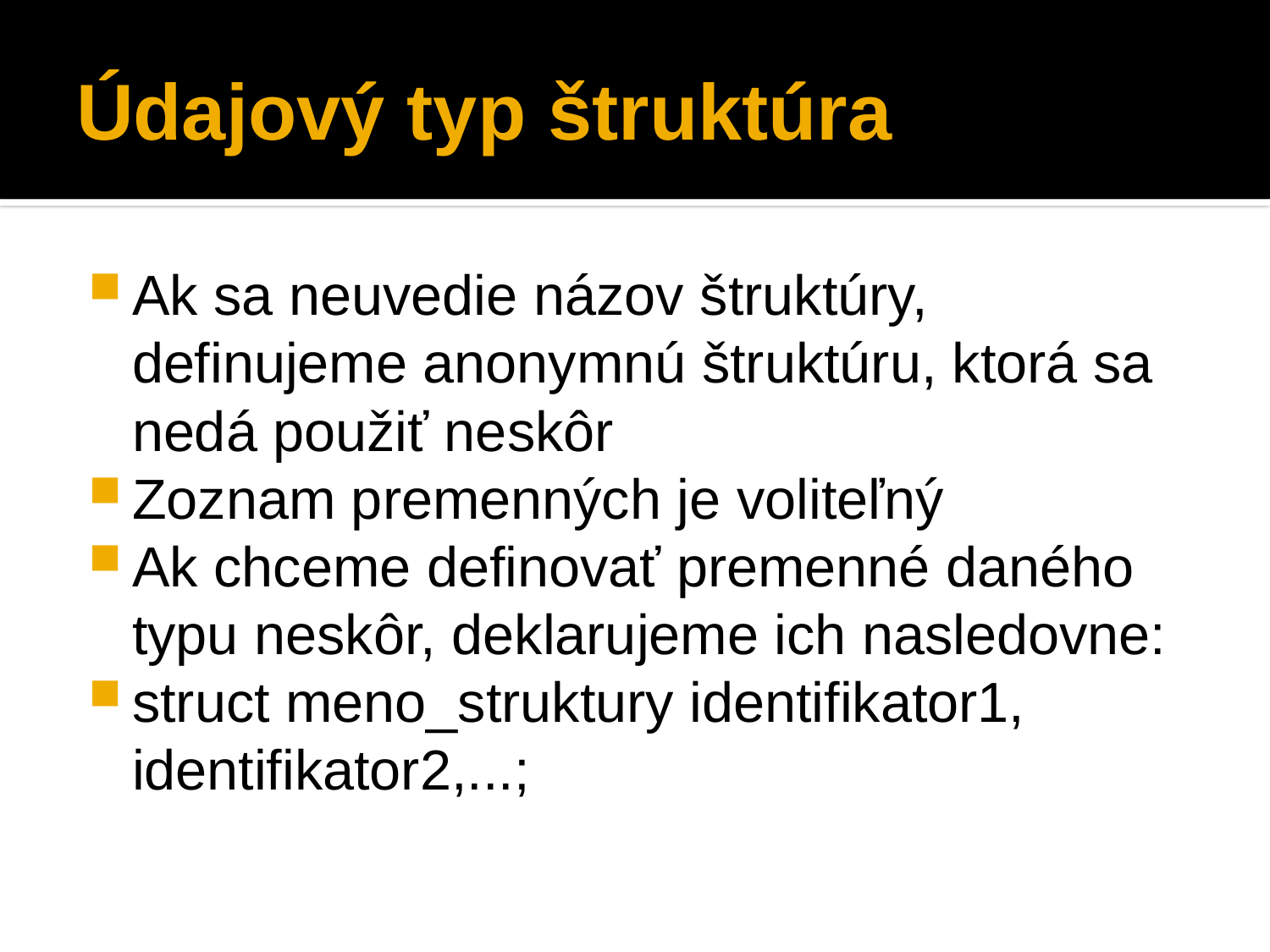

# Údajový typ štruktúra
Ak sa neuvedie názov štruktúry, definujeme anonymnú štruktúru, ktorá sa nedá použiť neskôr
Zoznam premenných je voliteľný
Ak chceme definovať premenné daného typu neskôr, deklarujeme ich nasledovne:
struct meno_struktury identifikator1, identifikator2,...;